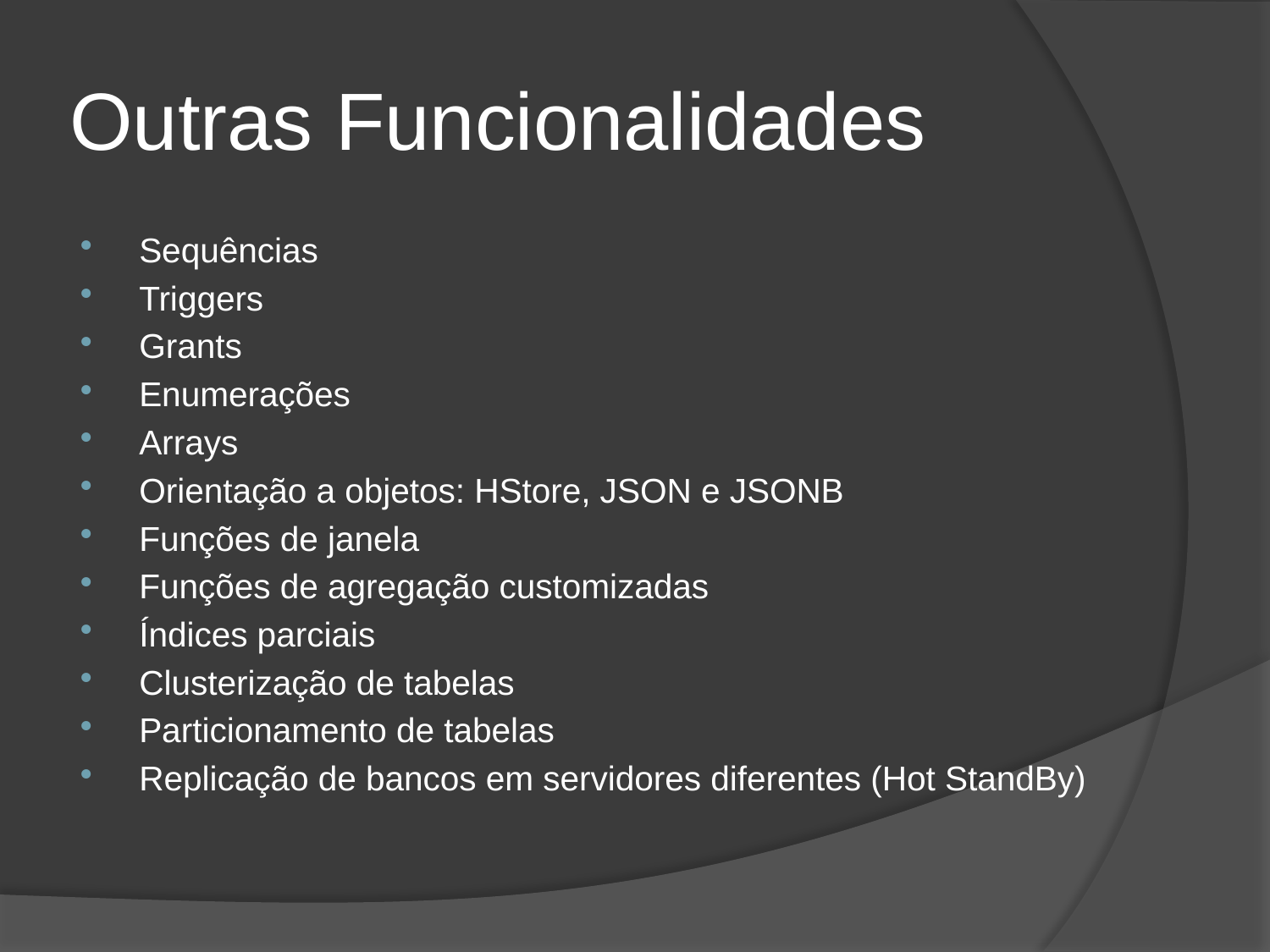

# Outras Funcionalidades
Sequências
Triggers
Grants
Enumerações
Arrays
Orientação a objetos: HStore, JSON e JSONB
Funções de janela
Funções de agregação customizadas
Índices parciais
Clusterização de tabelas
Particionamento de tabelas
Replicação de bancos em servidores diferentes (Hot StandBy)